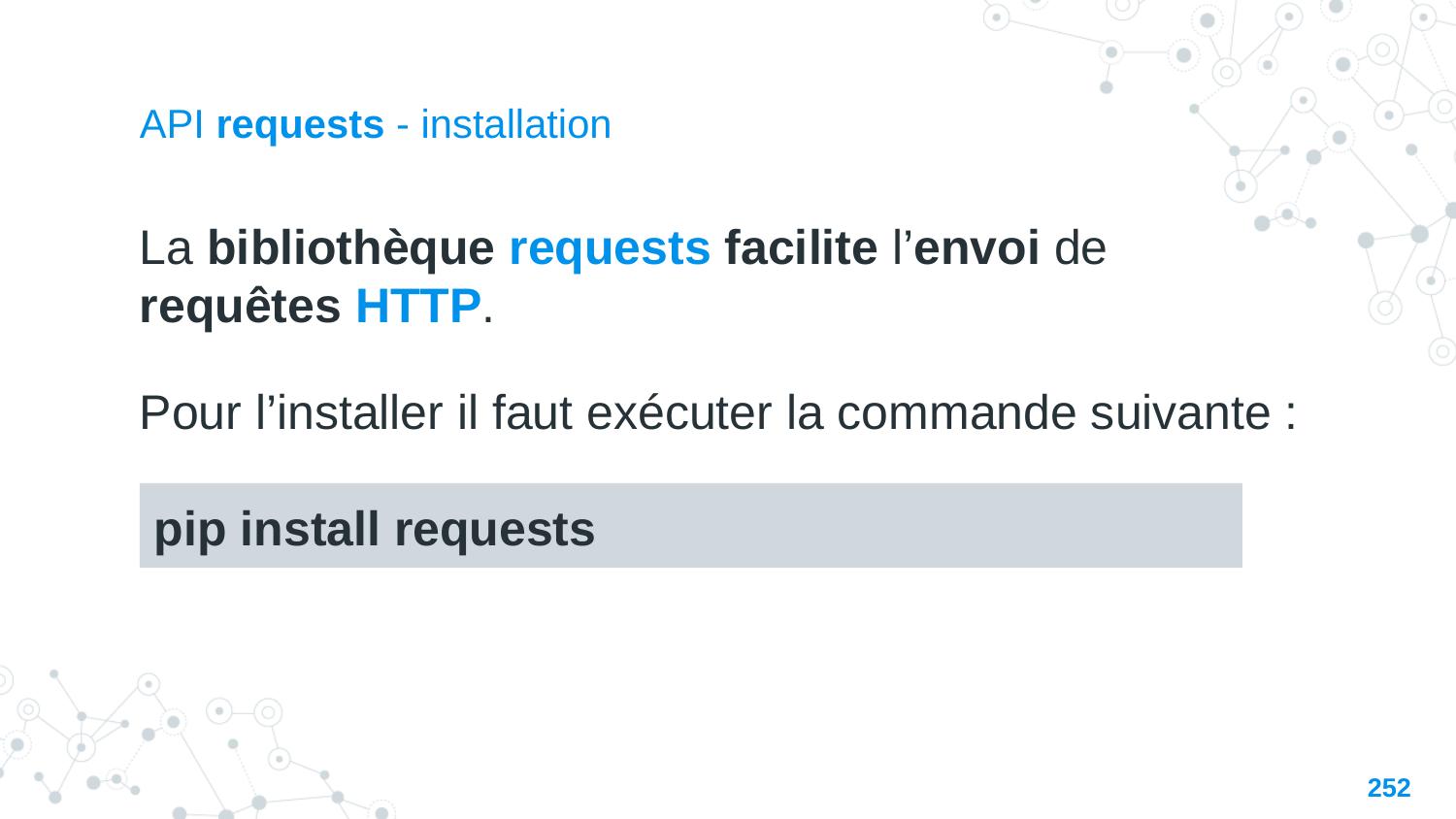

# API requests - installation
La bibliothèque requests facilite l’envoi de requêtes HTTP.

Pour l’installer il faut exécuter la commande suivante :
pip install requests
252